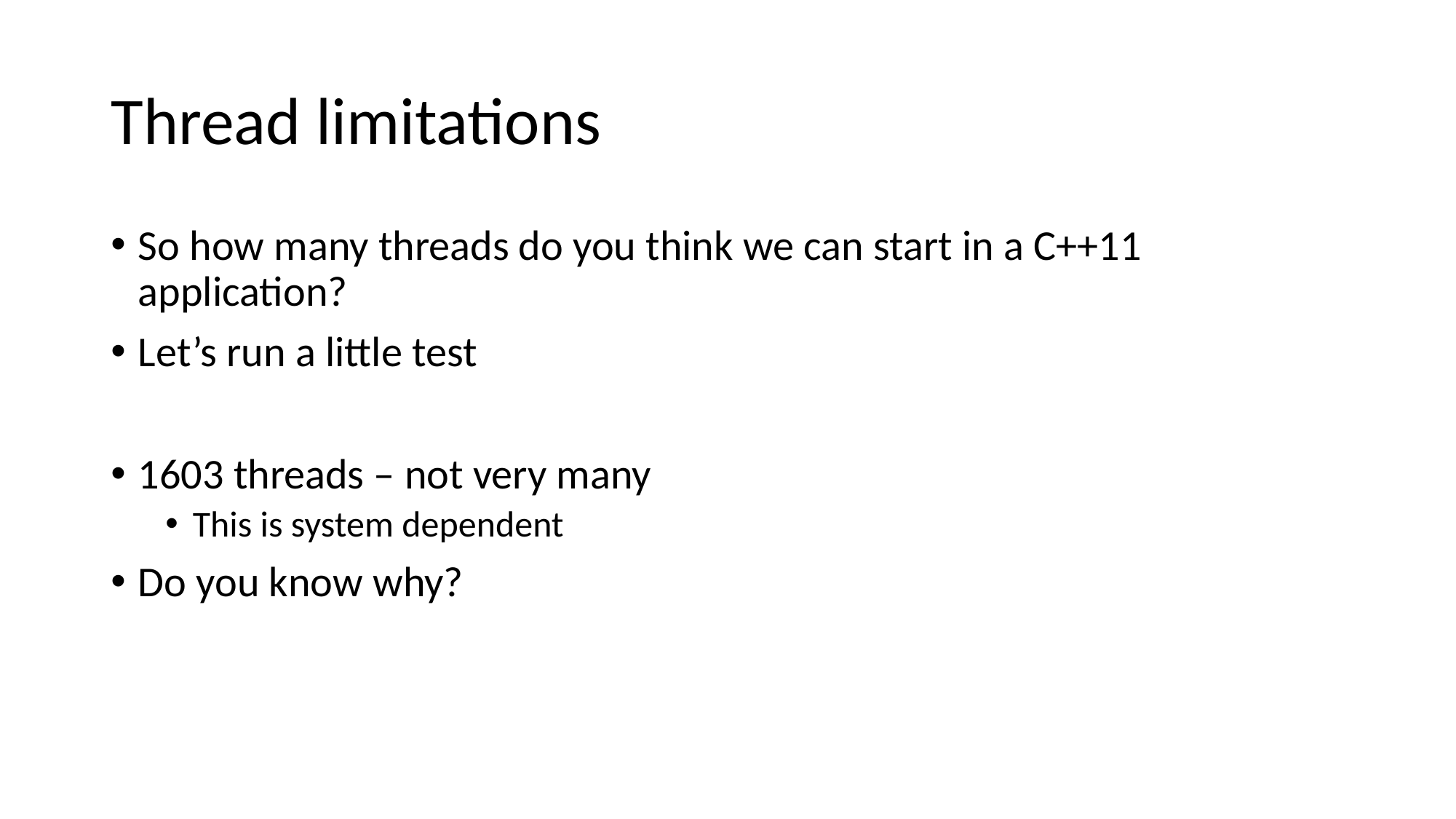

# Thread limitations
So how many threads do you think we can start in a C++11 application?
Let’s run a little test

1603 threads – not very many
This is system dependent
Do you know why?